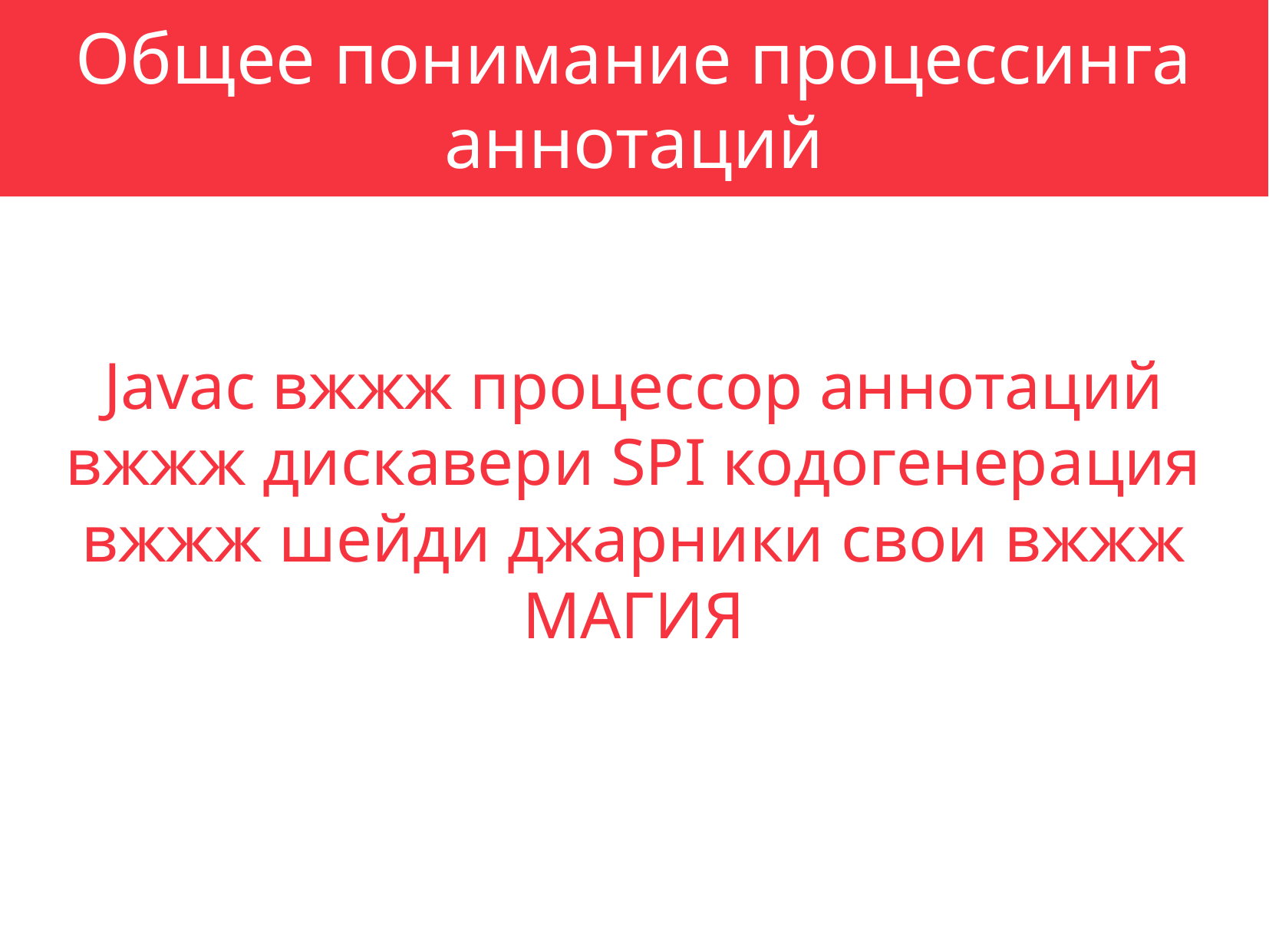

Общее понимание процессинга аннотаций
Javac вжжж процессор аннотаций вжжж дискавери SPI кодогенерация
вжжж шейди джарники свои вжжж МАГИЯ